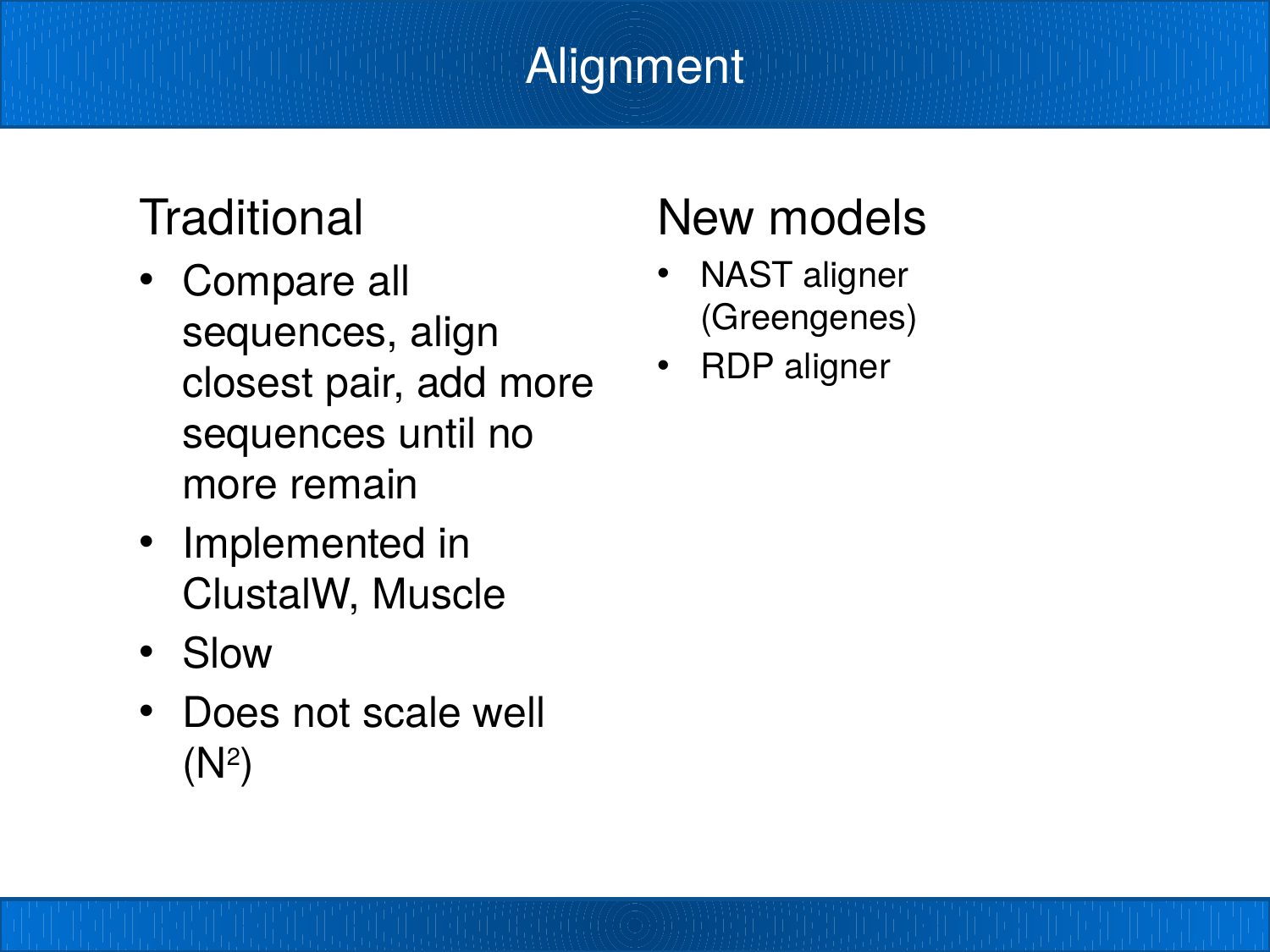

# Alignment
Traditional
Compare all sequences, align closest pair, add more sequences until no more remain
Implemented in ClustalW, Muscle
Slow
Does not scale well (N2)

New models
NAST aligner (Greengenes)
RDP aligner